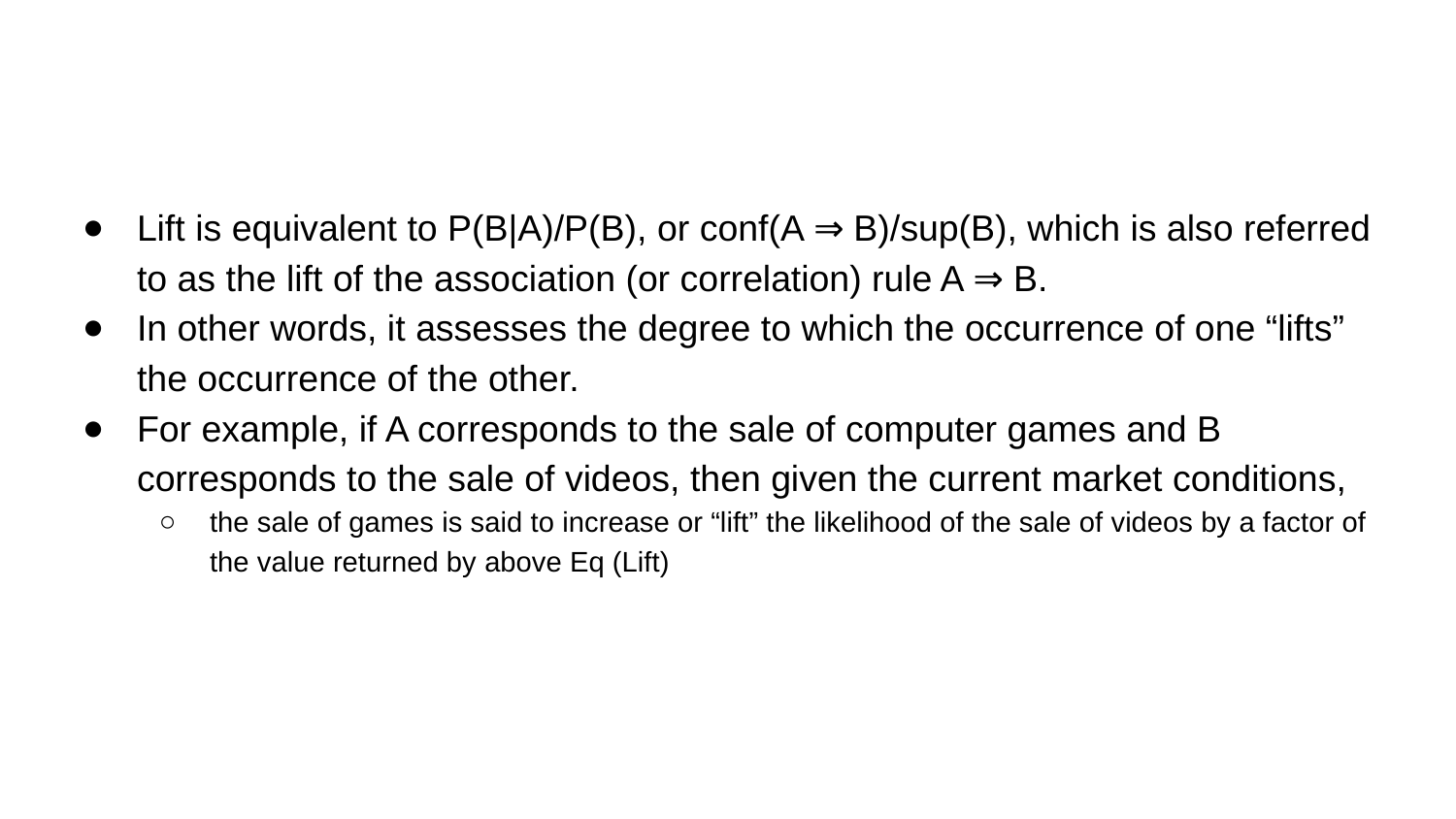

#
Lift is equivalent to P(B|A)/P(B), or conf(A ⇒ B)/sup(B), which is also referred to as the lift of the association (or correlation) rule A ⇒ B.
In other words, it assesses the degree to which the occurrence of one “lifts” the occurrence of the other.
For example, if A corresponds to the sale of computer games and B corresponds to the sale of videos, then given the current market conditions,
the sale of games is said to increase or “lift” the likelihood of the sale of videos by a factor of the value returned by above Eq (Lift)